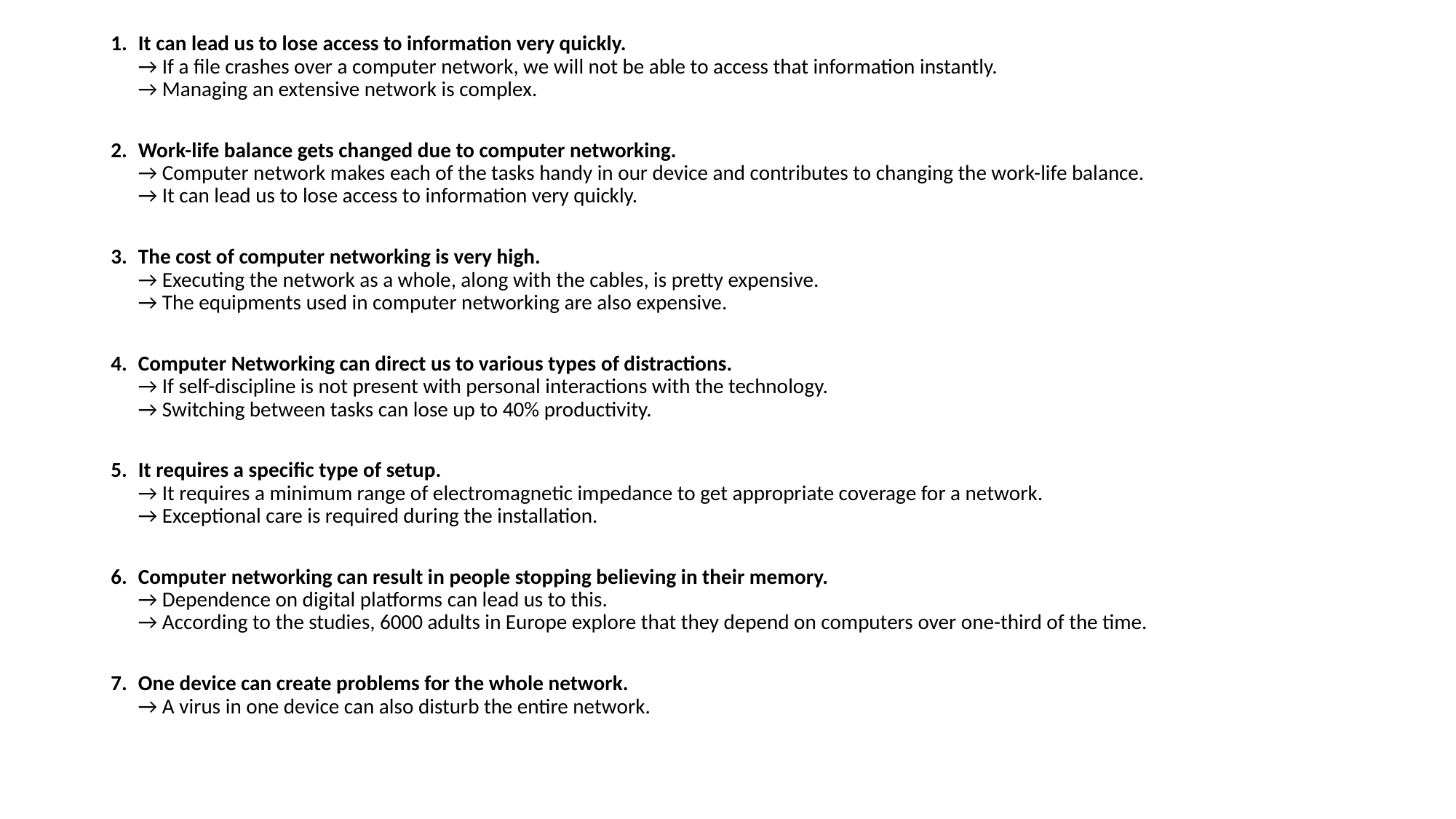

It can lead us to lose access to information very quickly.
→ If a file crashes over a computer network, we will not be able to access that information instantly. 
→ Managing an extensive network is complex.
Work-life balance gets changed due to computer networking.
→ Computer network makes each of the tasks handy in our device and contributes to changing the work-life balance.
→ It can lead us to lose access to information very quickly.
The cost of computer networking is very high.
→ Executing the network as a whole, along with the cables, is pretty expensive.
→ The equipments used in computer networking are also expensive.
Computer Networking can direct us to various types of distractions.
→ If self-discipline is not present with personal interactions with the technology. 
→ Switching between tasks can lose up to 40% productivity.
It requires a specific type of setup.
→ It requires a minimum range of electromagnetic impedance to get appropriate coverage for a network.
→ Exceptional care is required during the installation.
Computer networking can result in people stopping believing in their memory.
→ Dependence on digital platforms can lead us to this.
→ According to the studies, 6000 adults in Europe explore that they depend on computers over one-third of the time.
One device can create problems for the whole network.
→ A virus in one device can also disturb the entire network.